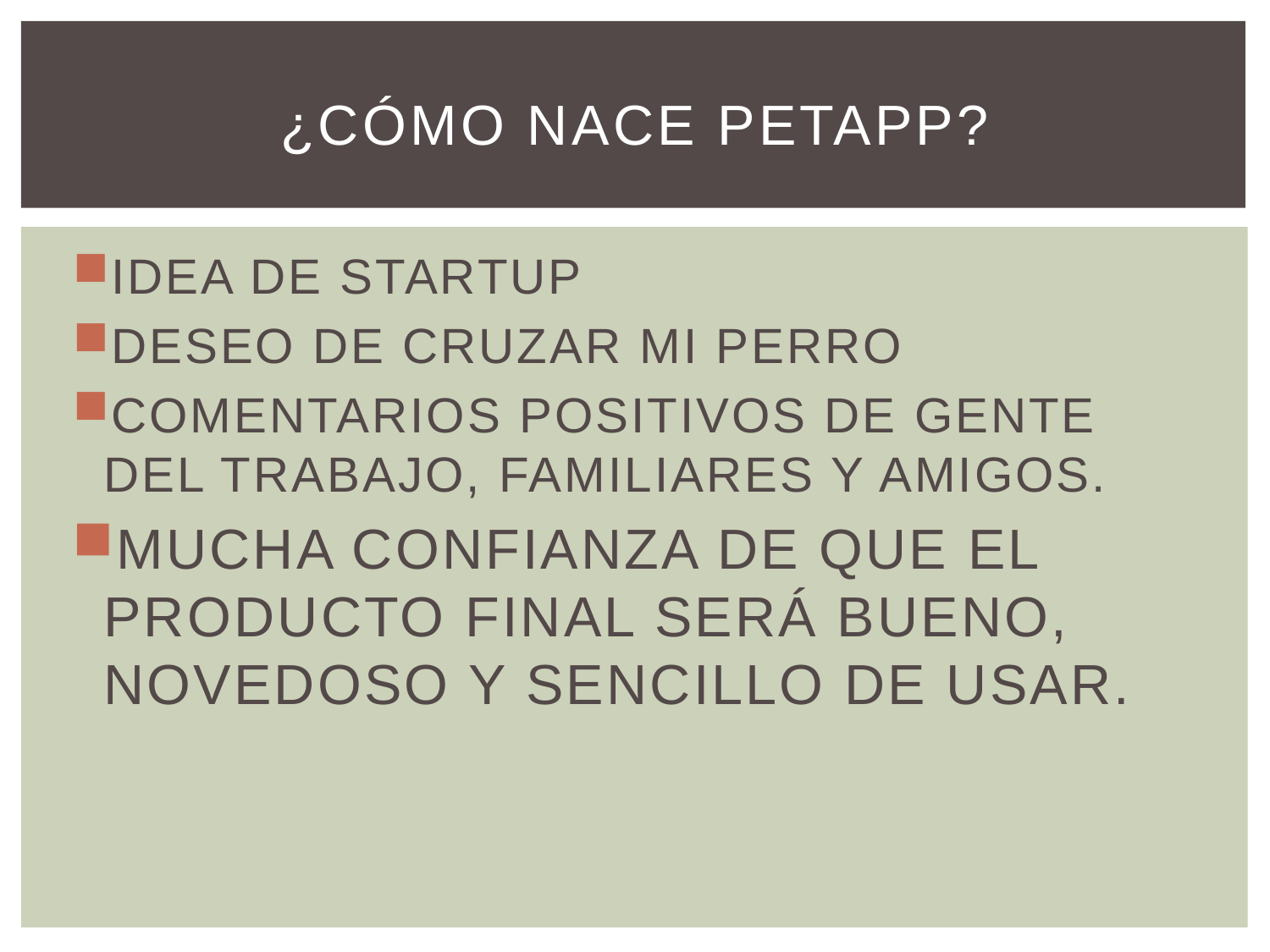

# ¿Cómo Nace petapp?
IDEA DE STARTUP
DESEO DE CRUZAR MI PERRO
COMENTARIOS POSITIVOS DE GENTE DEL TRABAJO, FAMILIARES Y AMIGOS.
MUCHA CONFIANZA DE QUE EL PRODUCTO FINAL SERÁ BUENO, NOVEDOSO Y SENCILLO DE USAR.